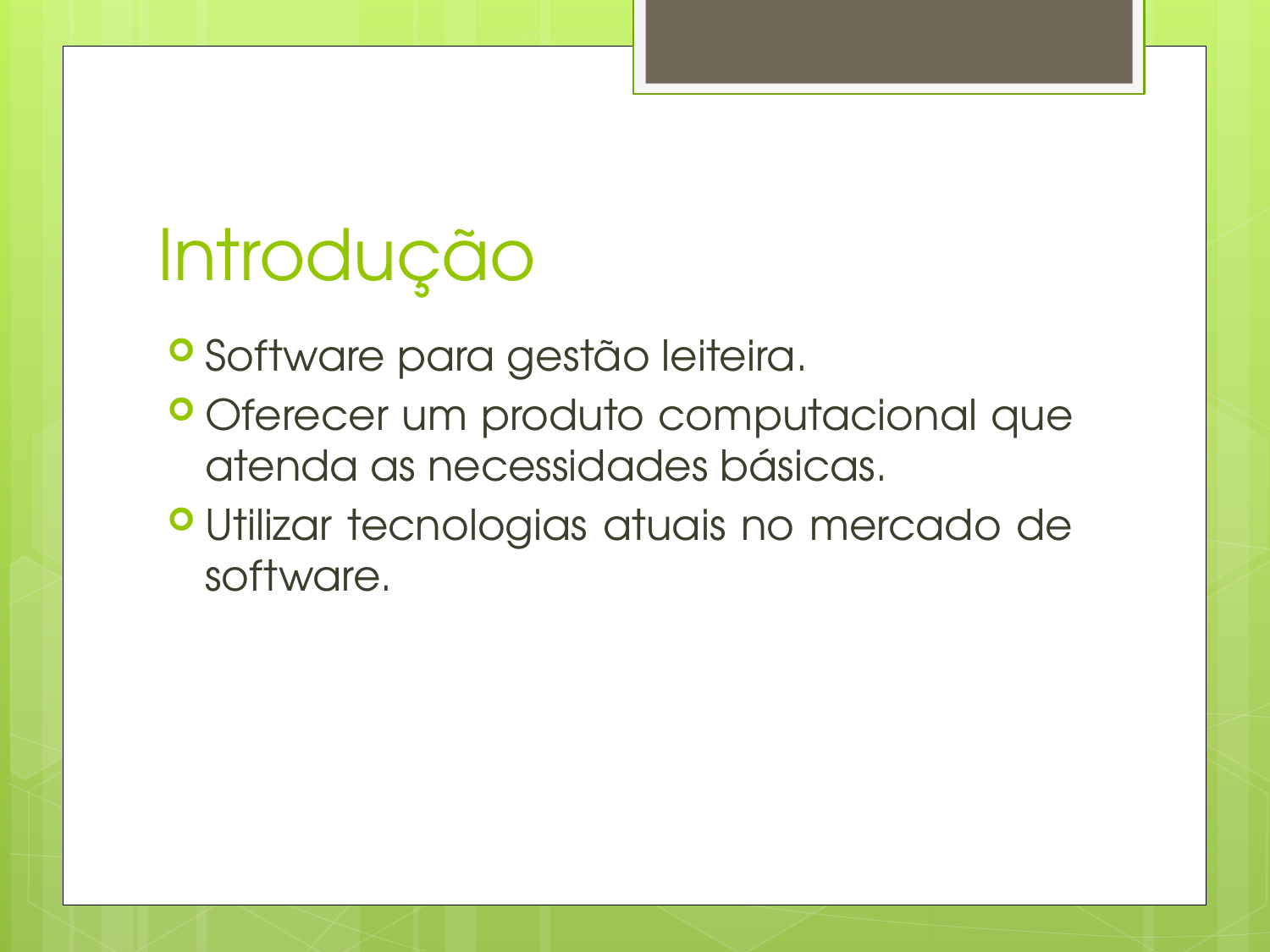

# Introdução
Software para gestão leiteira.
Oferecer um produto computacional que atenda as necessidades básicas.
Utilizar tecnologias atuais no mercado de software.